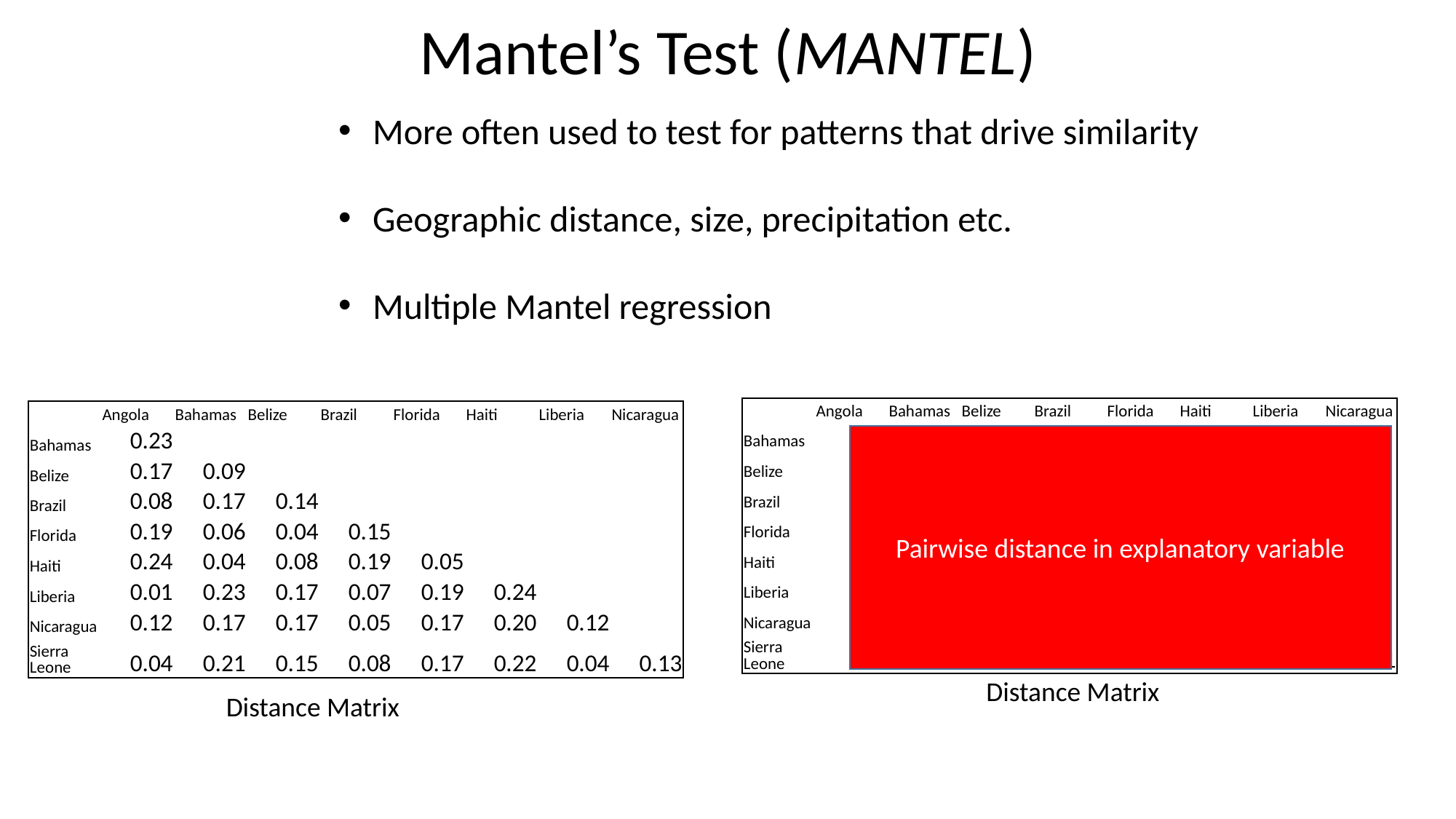

# Mantel’s Test (MANTEL)
More often used to test for patterns that drive similarity

Geographic distance, size, precipitation etc.

Multiple Mantel regression

|  | Angola | Bahamas | Belize | Brazil | Florida | Haiti | Liberia | Nicaragua |
| --- | --- | --- | --- | --- | --- | --- | --- | --- |
| Bahamas | 0 |  |  |  |  |  |  |  |
| Belize | 0 | 1 |  |  |  |  |  |  |
| Brazil | 1 | 0 | 0 |  |  |  |  |  |
| Florida | 0 | 1 | 1 | 0 |  |  |  |  |
| Haiti | 0 | 1 | 1 | 0 | 1 |  |  |  |
| Liberia | 1 | 0 | 0 | 1 | 0 | 0 |  |  |
| Nicaragua | 1 | 0 | 0 | 1 | 0 | 0 | 1 |  |
| Sierra Leone | 1 | 0 | 0 | 1 | 0 | 0 | 1 | 1 |
|  | Angola | Bahamas | Belize | Brazil | Florida | Haiti | Liberia | Nicaragua |
| --- | --- | --- | --- | --- | --- | --- | --- | --- |
| Bahamas | 0.23 |  |  |  |  |  |  |  |
| Belize | 0.17 | 0.09 |  |  |  |  |  |  |
| Brazil | 0.08 | 0.17 | 0.14 |  |  |  |  |  |
| Florida | 0.19 | 0.06 | 0.04 | 0.15 |  |  |  |  |
| Haiti | 0.24 | 0.04 | 0.08 | 0.19 | 0.05 |  |  |  |
| Liberia | 0.01 | 0.23 | 0.17 | 0.07 | 0.19 | 0.24 |  |  |
| Nicaragua | 0.12 | 0.17 | 0.17 | 0.05 | 0.17 | 0.20 | 0.12 |  |
| Sierra Leone | 0.04 | 0.21 | 0.15 | 0.08 | 0.17 | 0.22 | 0.04 | 0.13 |
Pairwise distance in explanatory variable
Distance Matrix
Distance Matrix